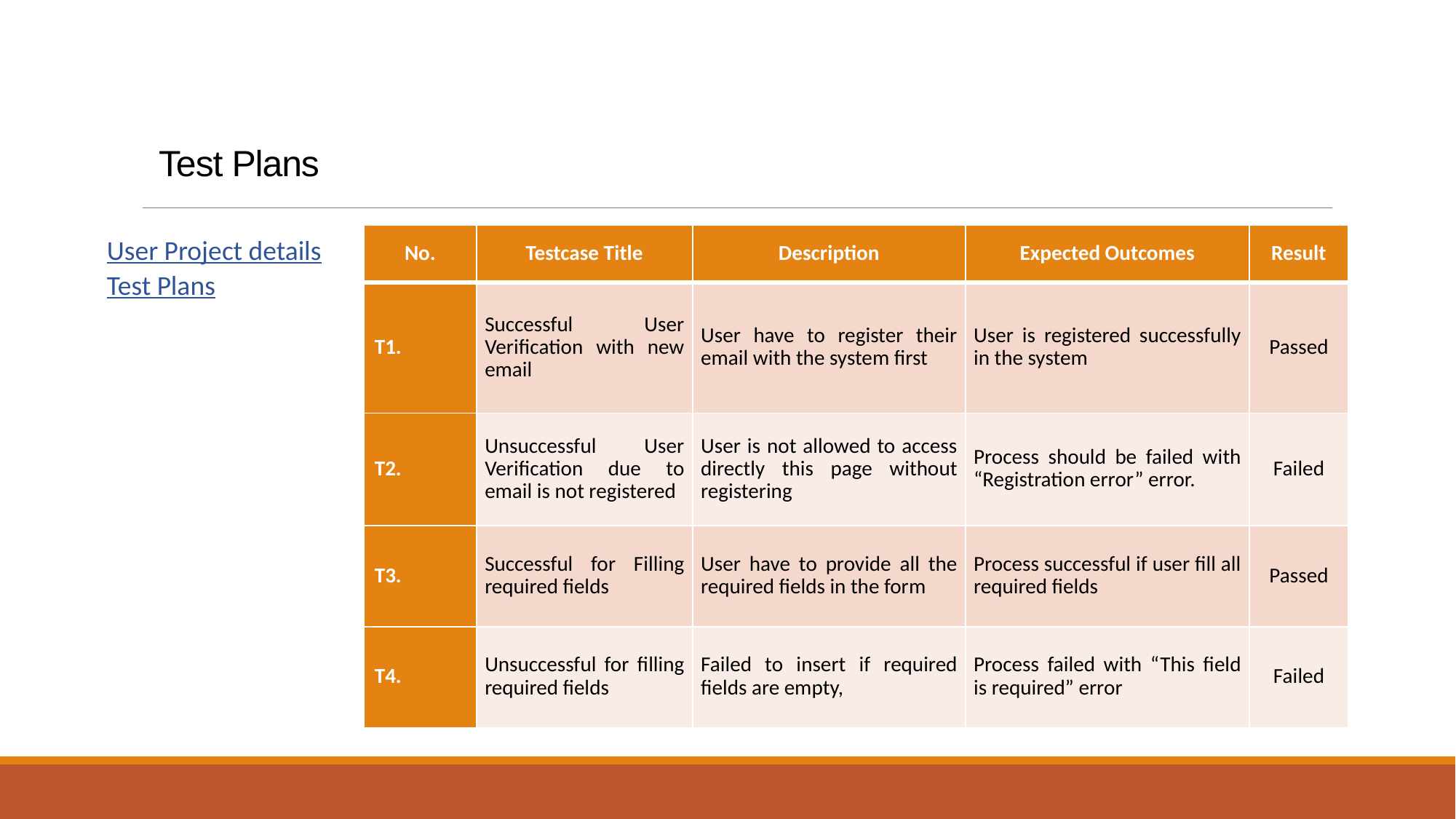

# Test Plans
User Project details Test Plans
| No. | Testcase Title | Description | Expected Outcomes | Result |
| --- | --- | --- | --- | --- |
| T1. | Successful User Verification with new email | User have to register their email with the system first | User is registered successfully in the system | Passed |
| T2. | Unsuccessful User Verification due to email is not registered | User is not allowed to access directly this page without registering | Process should be failed with “Registration error” error. | Failed |
| T3. | Successful for Filling required fields | User have to provide all the required fields in the form | Process successful if user fill all required fields | Passed |
| T4. | Unsuccessful for filling required fields | Failed to insert if required fields are empty, | Process failed with “This field is required” error | Failed |